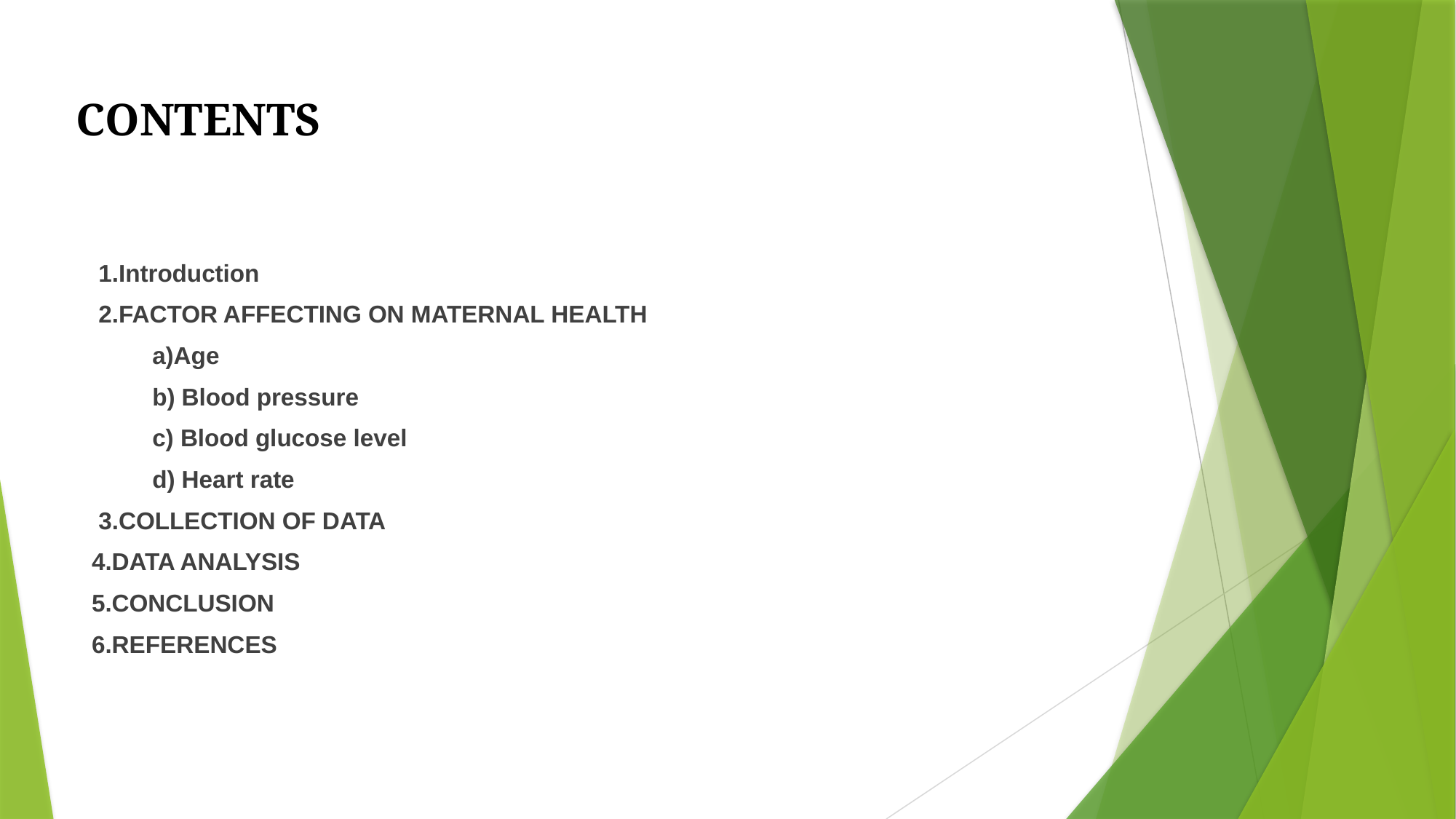

# CONTENTS

 1.Introduction
 2.FACTOR AFFECTING ON MATERNAL HEALTH
         a)Age
         b) Blood pressure
         c) Blood glucose level
         d) Heart rate
 3.COLLECTION OF DATA
4.DATA ANALYSIS
5.CONCLUSION
6.REFERENCES